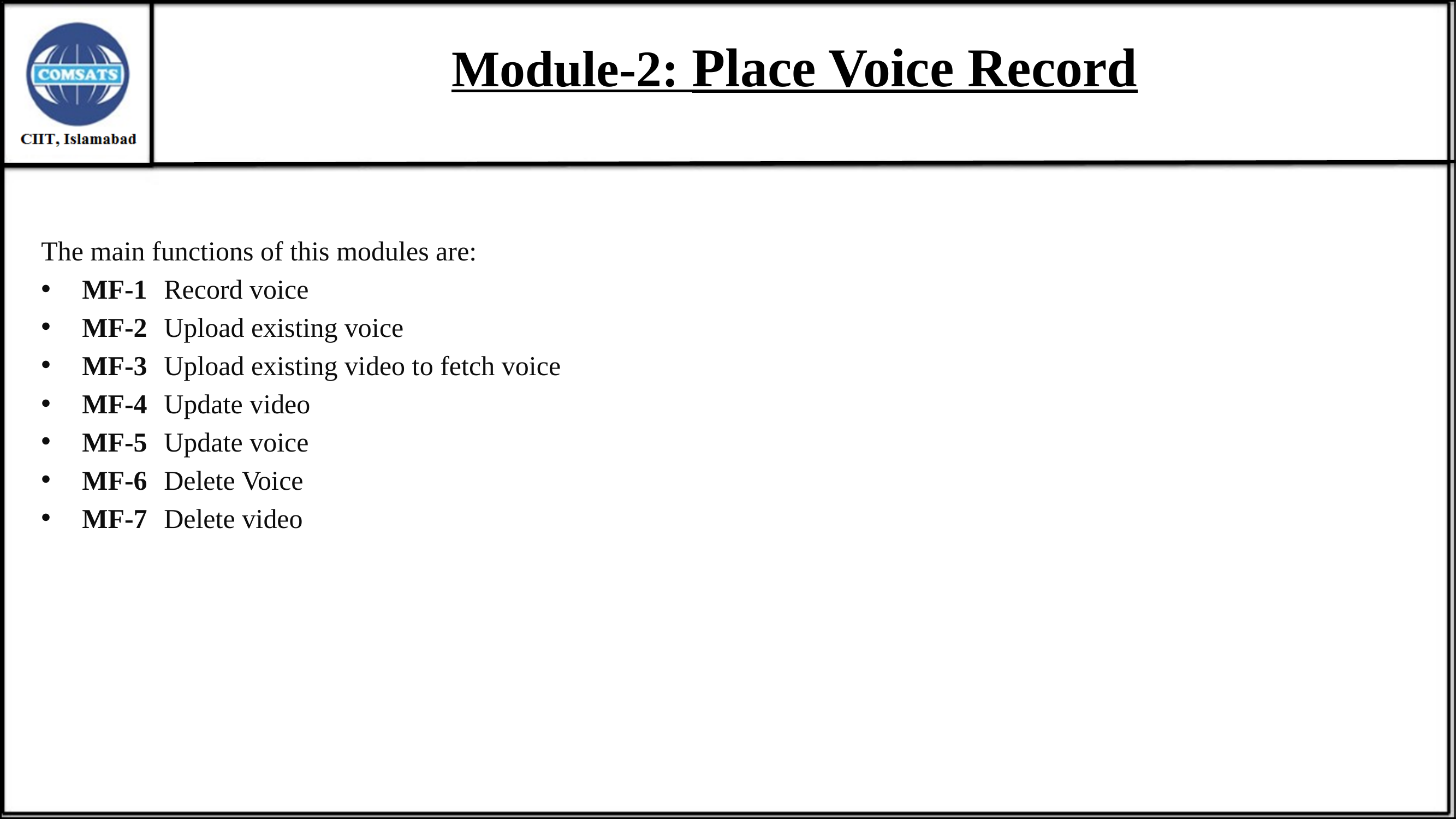

# Module-2: Place Voice Record

The main functions of this modules are:
MF-1	Record voice
MF-2	Upload existing voice
MF-3	Upload existing video to fetch voice
MF-4	Update video
MF-5	Update voice
MF-6	Delete Voice
MF-7	Delete video

15